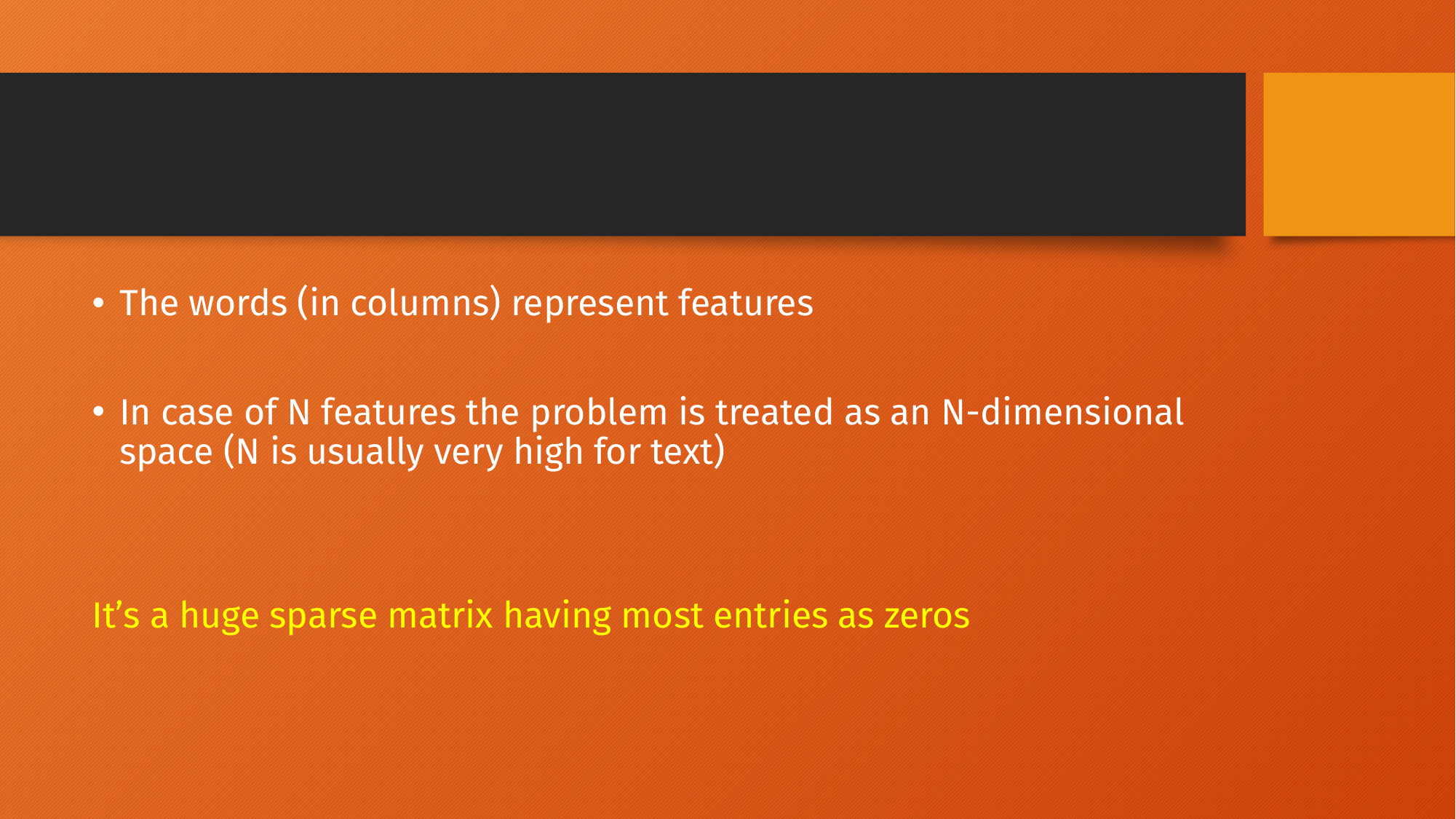

#
The words (in columns) represent features

In case of N features the problem is treated as an N-dimensional space (N is usually very high for text)

It’s a huge sparse matrix having most entries as zeros